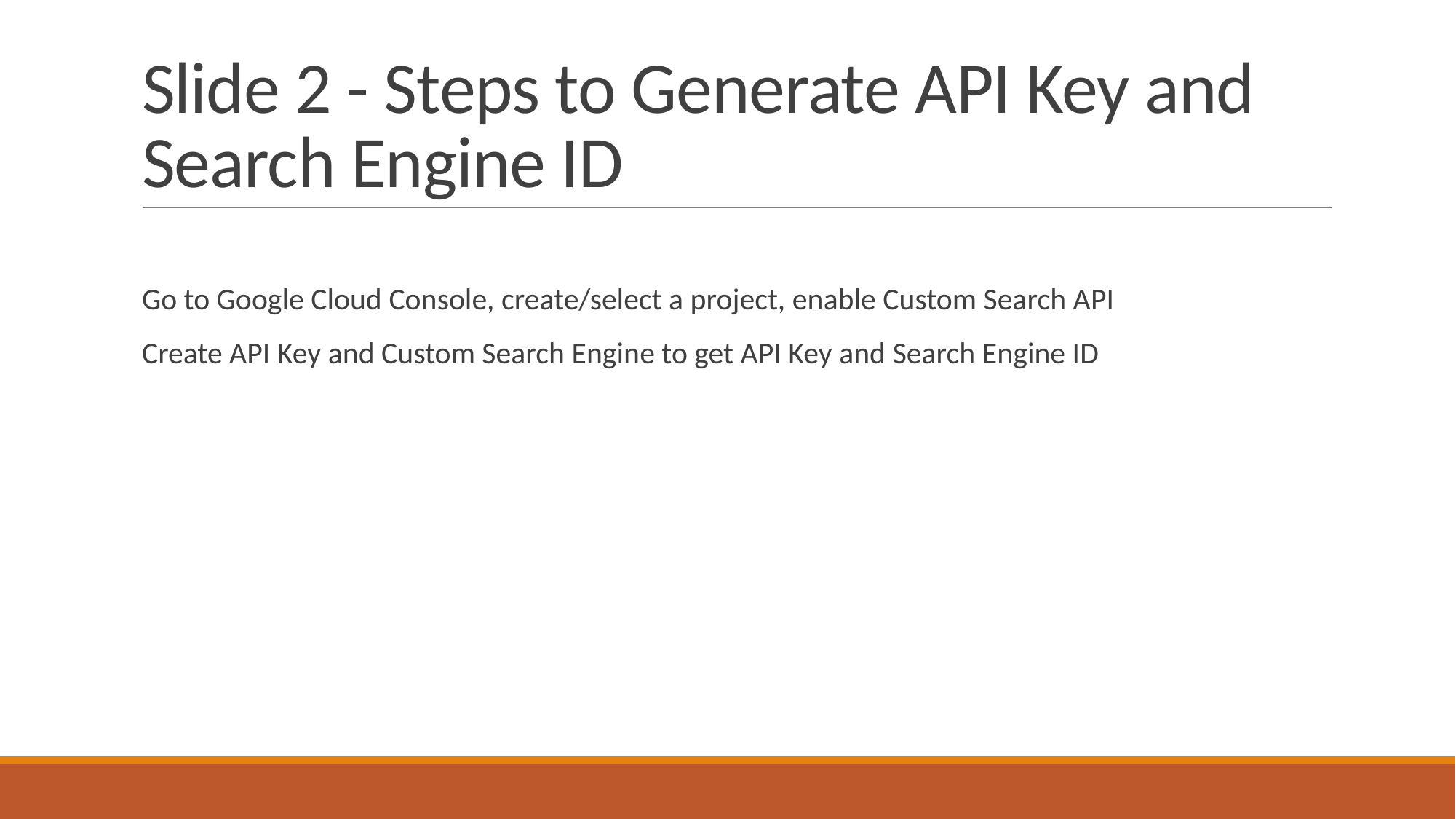

# Slide 2 - Steps to Generate API Key and Search Engine ID

Go to Google Cloud Console, create/select a project, enable Custom Search API
Create API Key and Custom Search Engine to get API Key and Search Engine ID